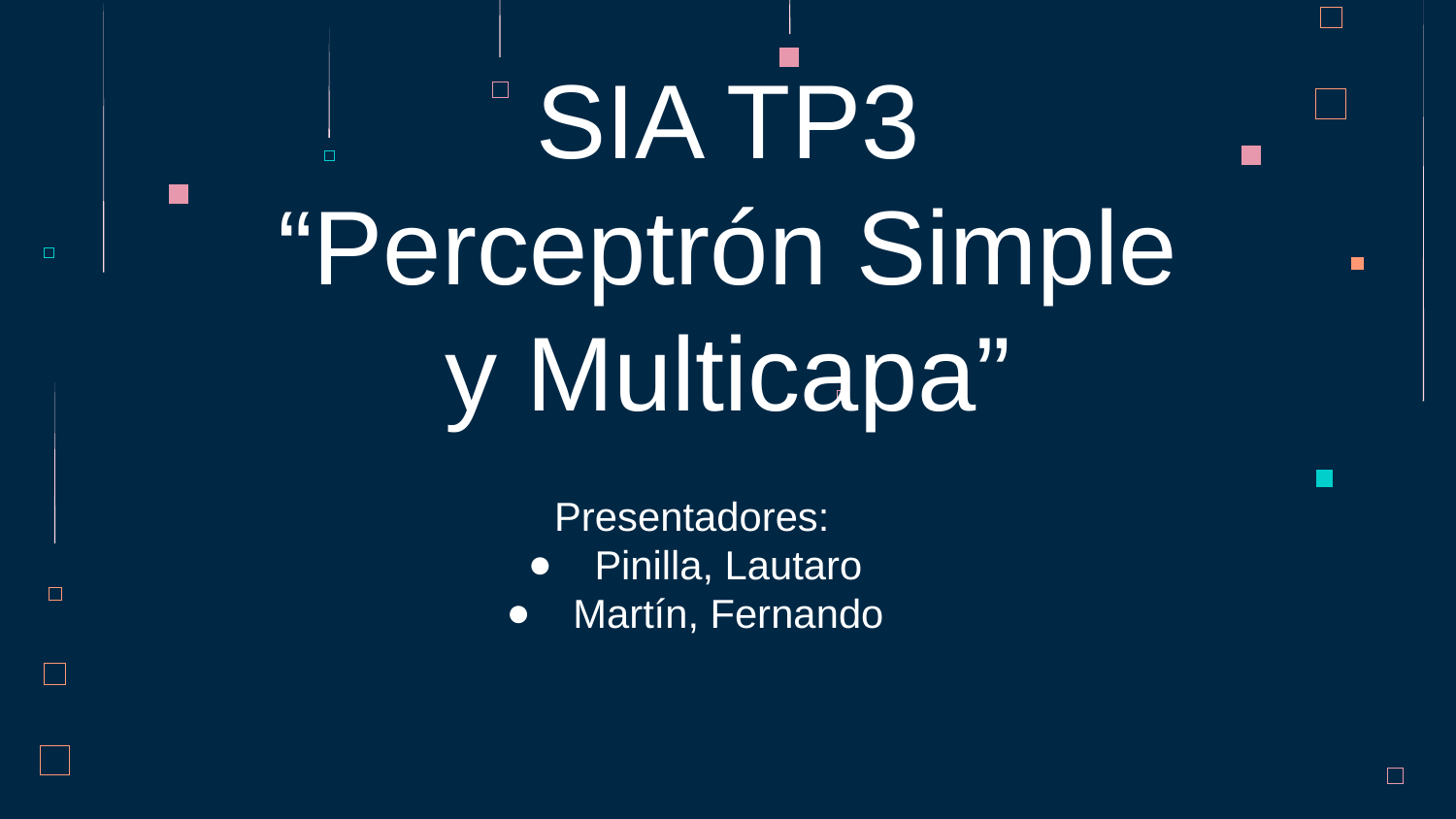

# SIA TP3
“Perceptrón Simple y Multicapa”
Presentadores:
Pinilla, Lautaro
Martín, Fernando